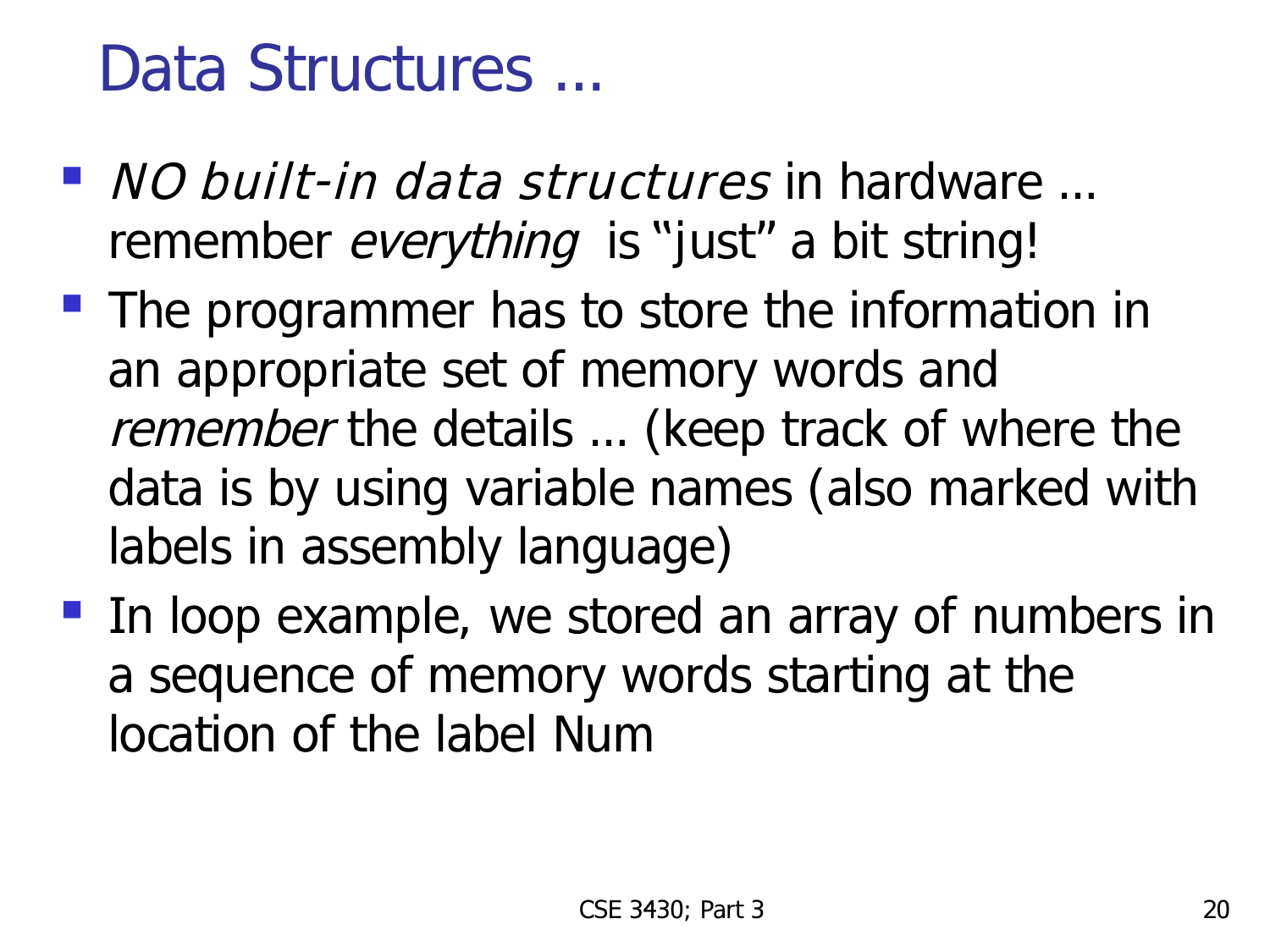

# Data Structures …
NO built-in data structures in hardware … remember everything  is “just” a bit string!
The programmer has to store the information in an appropriate set of memory words and remember the details … (keep track of where the data is by using variable names (also marked with labels in assembly language)
In loop example, we stored an array of numbers in a sequence of memory words starting at the location of the label Num
CSE 3430; Part 3
20